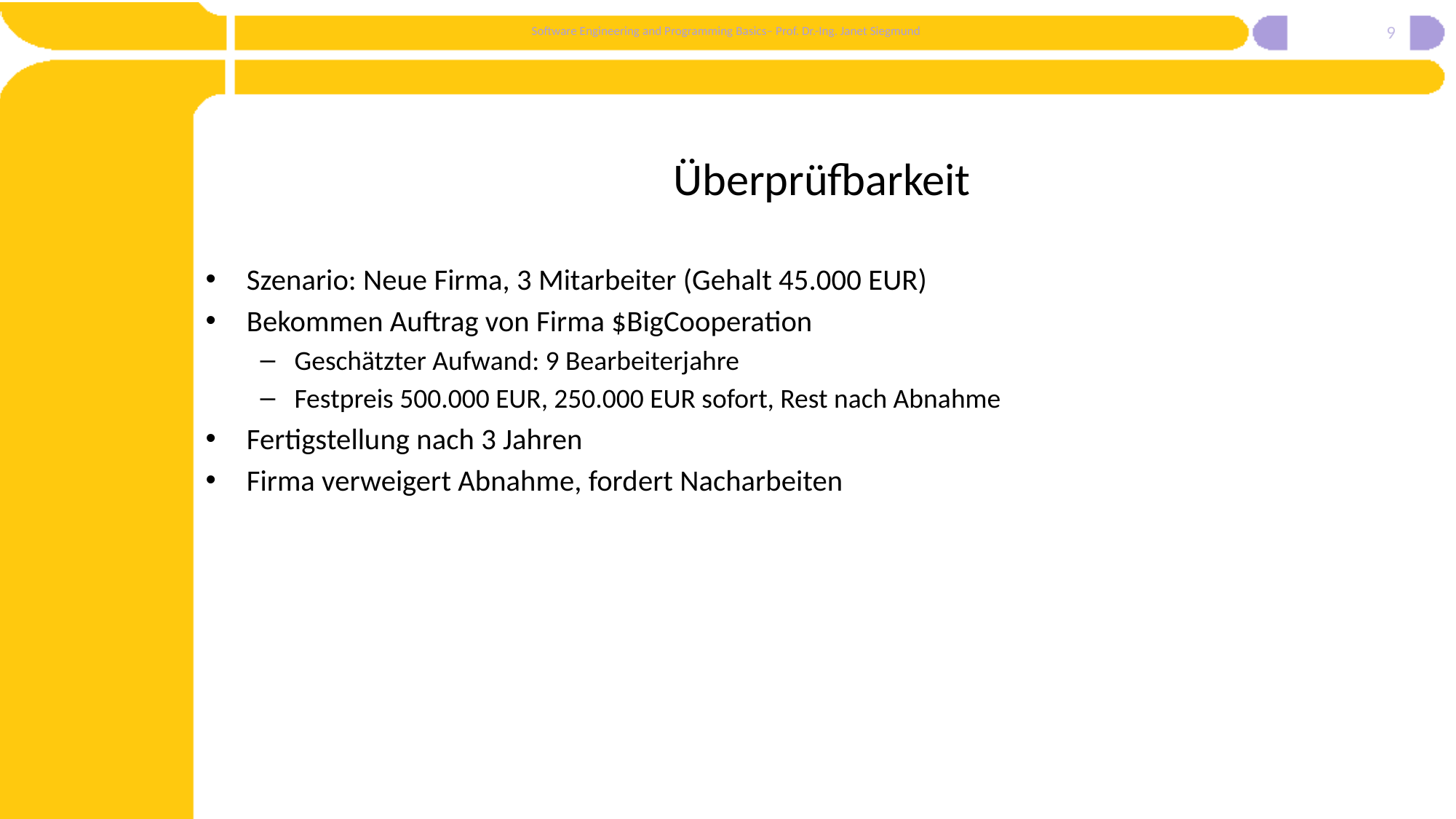

9
# Überprüfbarkeit
Szenario: Neue Firma, 3 Mitarbeiter (Gehalt 45.000 EUR)
Bekommen Auftrag von Firma $BigCooperation
Geschätzter Aufwand: 9 Bearbeiterjahre
Festpreis 500.000 EUR, 250.000 EUR sofort, Rest nach Abnahme
Fertigstellung nach 3 Jahren
Firma verweigert Abnahme, fordert Nacharbeiten